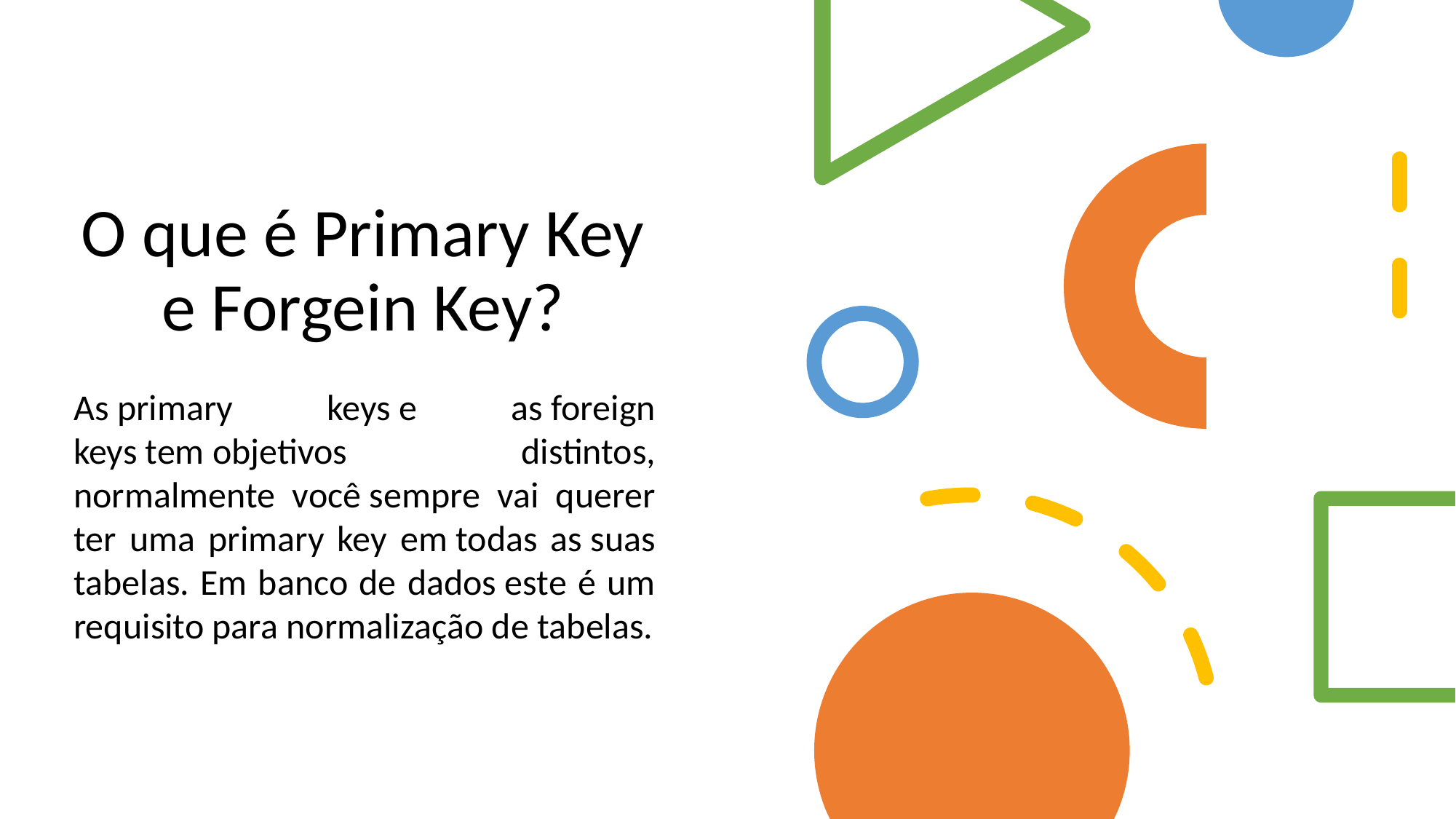

# O que é Primary Key e Forgein Key?

As primary keys e as foreign keys tem objetivos distintos, normalmente você sempre vai querer ter uma primary key em todas as suas tabelas. Em banco de dados este é um requisito para normalização de tabelas.